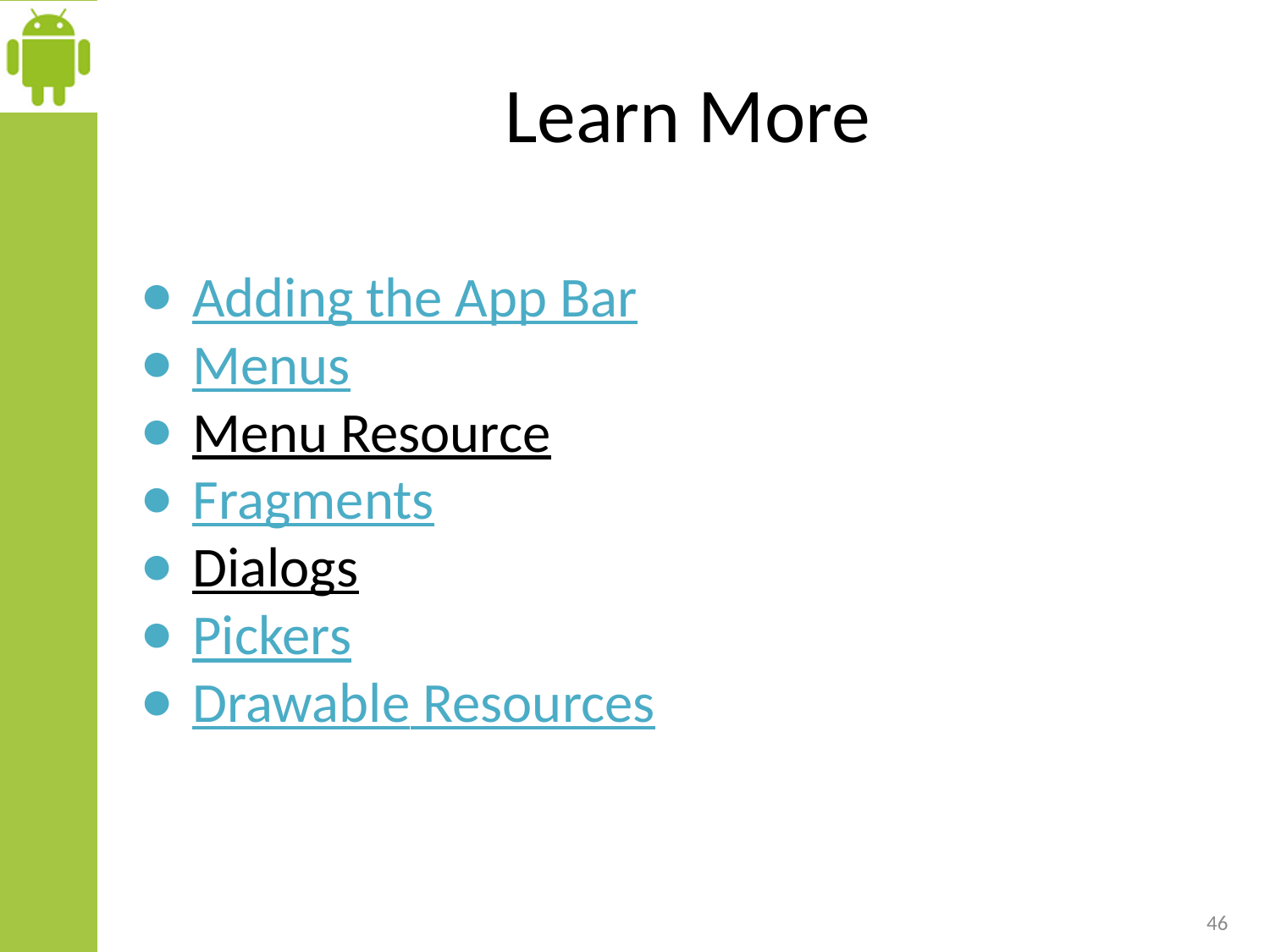

# Learn More
Adding the App Bar
Menus
Menu Resource
Fragments
Dialogs
Pickers
Drawable Resources

46